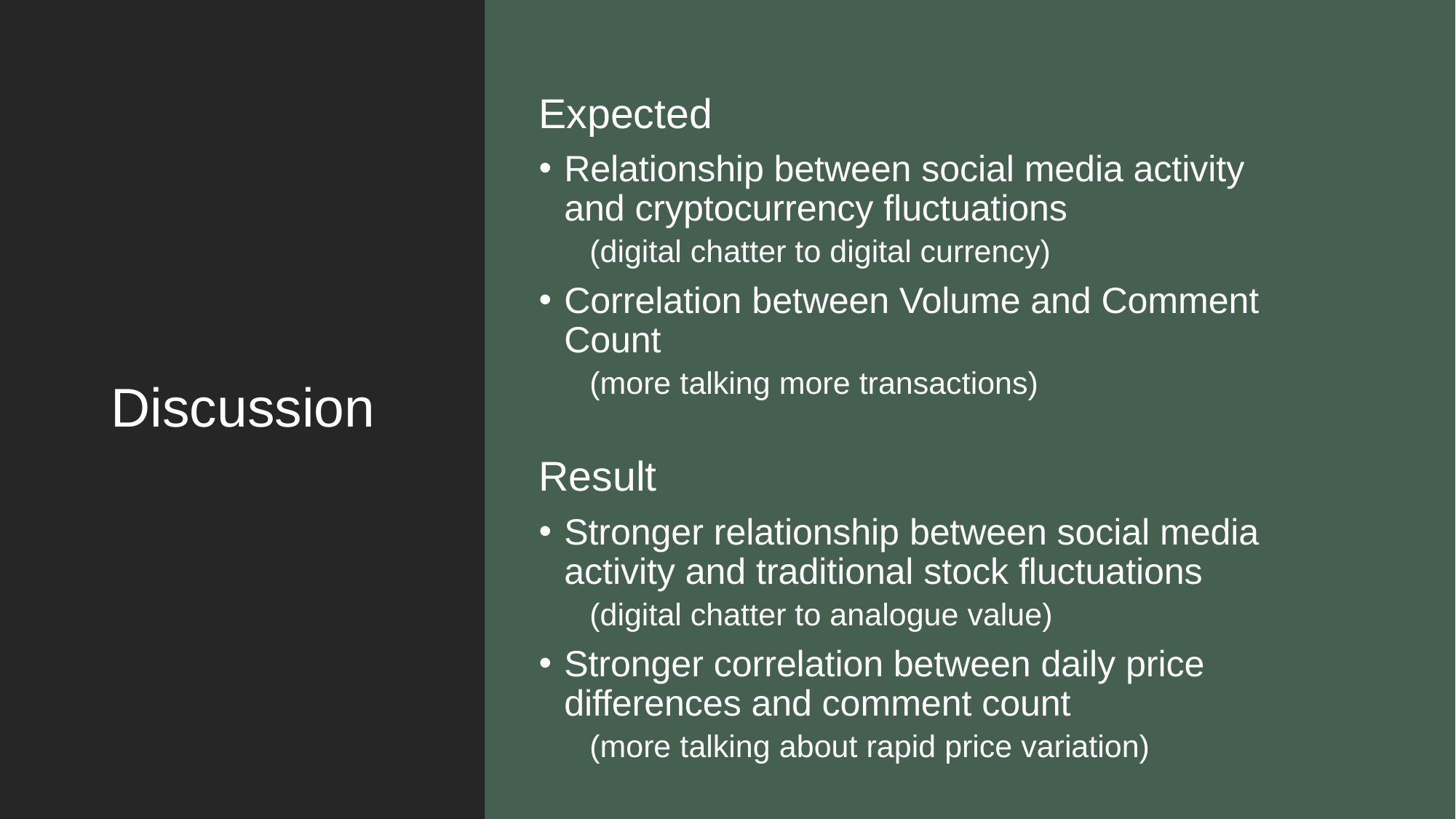

# Discussion
Expected
Relationship between social media activity and cryptocurrency fluctuations
(digital chatter to digital currency)
Correlation between Volume and Comment Count
(more talking more transactions)

Result
Stronger relationship between social media activity and traditional stock fluctuations
(digital chatter to analogue value)
Stronger correlation between daily price differences and comment count
(more talking about rapid price variation)